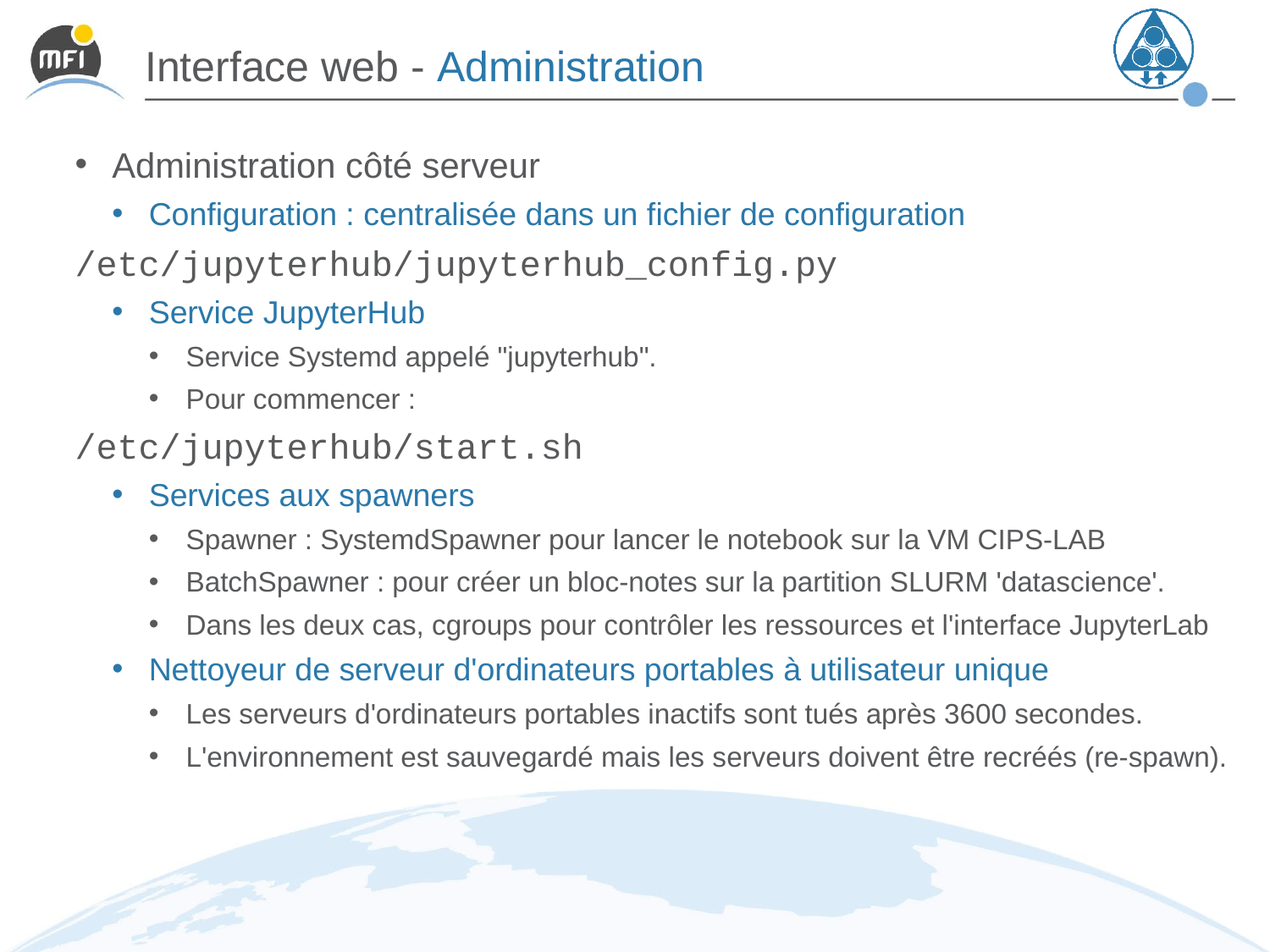

# Interface web - Administration
Administration côté serveur
Configuration : centralisée dans un fichier de configuration
/etc/jupyterhub/jupyterhub_config.py
Service JupyterHub
Service Systemd appelé "jupyterhub".
Pour commencer :
/etc/jupyterhub/start.sh
Services aux spawners
Spawner : SystemdSpawner pour lancer le notebook sur la VM CIPS-LAB
BatchSpawner : pour créer un bloc-notes sur la partition SLURM 'datascience'.
Dans les deux cas, cgroups pour contrôler les ressources et l'interface JupyterLab
Nettoyeur de serveur d'ordinateurs portables à utilisateur unique
Les serveurs d'ordinateurs portables inactifs sont tués après 3600 secondes.
L'environnement est sauvegardé mais les serveurs doivent être recréés (re-spawn).